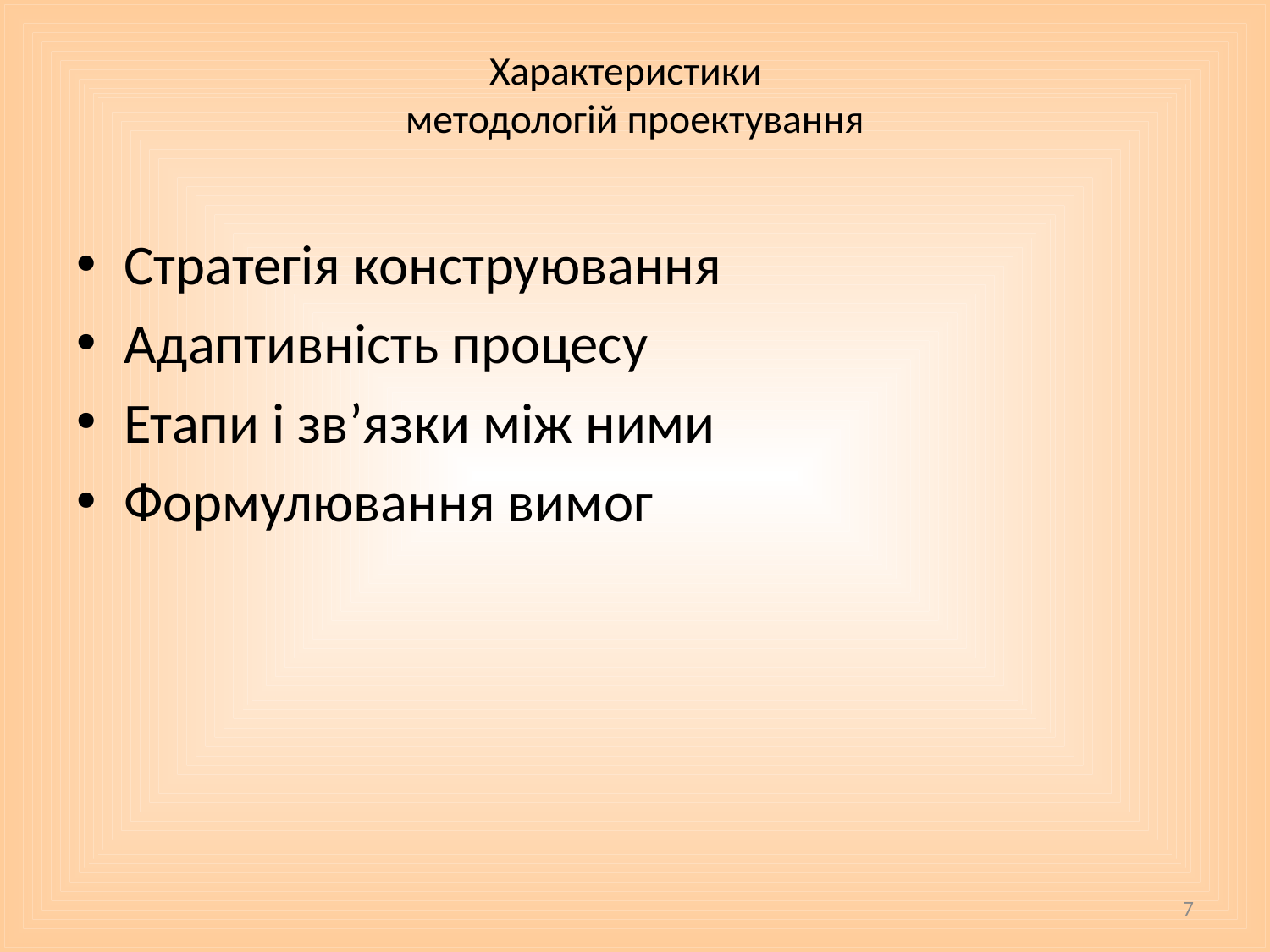

# Характеристики методологій проектування
Стратегія конструювання
Адаптивність процесу
Етапи і зв’язки між ними
Формулювання вимог
7